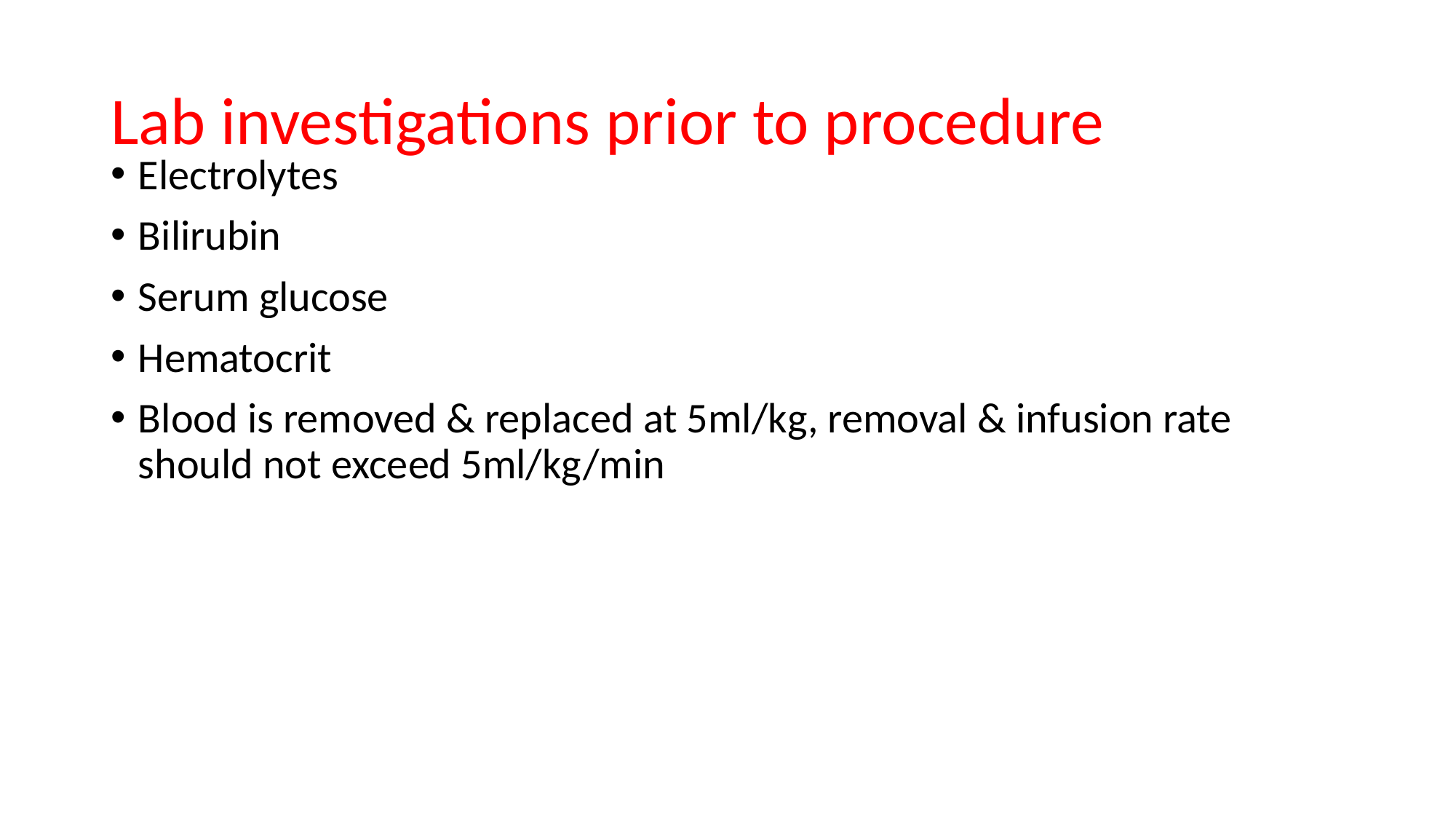

# Lab investigations prior to procedure
Electrolytes
Bilirubin
Serum glucose
Hematocrit
Blood is removed & replaced at 5ml/kg, removal & infusion rate should not exceed 5ml/kg/min